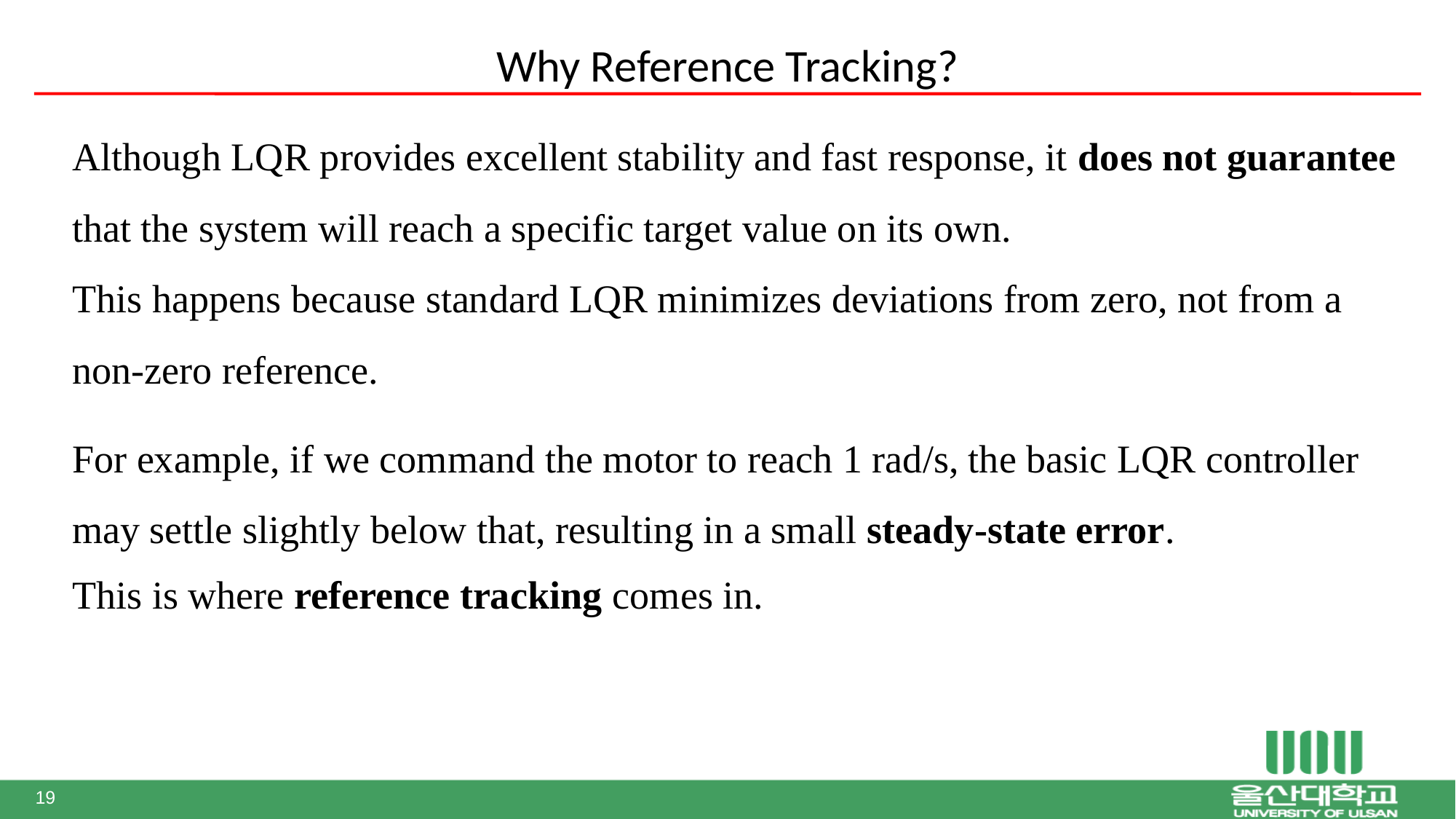

# Why Reference Tracking?
Although LQR provides excellent stability and fast response, it does not guarantee that the system will reach a specific target value on its own.
This happens because standard LQR minimizes deviations from zero, not from a non-zero reference.
For example, if we command the motor to reach 1 rad/s, the basic LQR controller may settle slightly below that, resulting in a small steady-state error.
This is where reference tracking comes in.